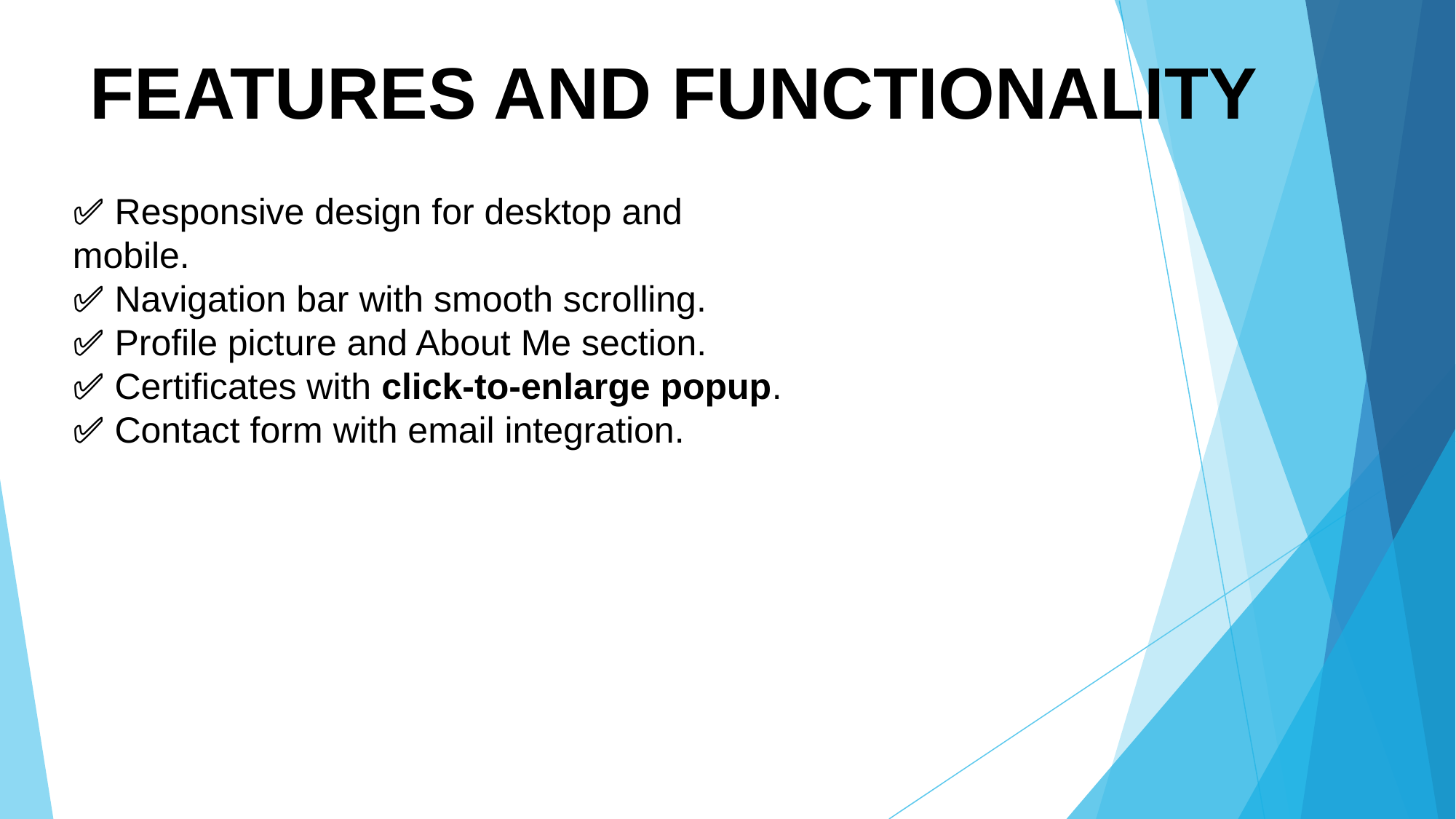

# FEATURES AND FUNCTIONALITY
✅ Responsive design for desktop and mobile.
✅ Navigation bar with smooth scrolling.
✅ Profile picture and About Me section.
✅ Certificates with click-to-enlarge popup.
✅ Contact form with email integration.